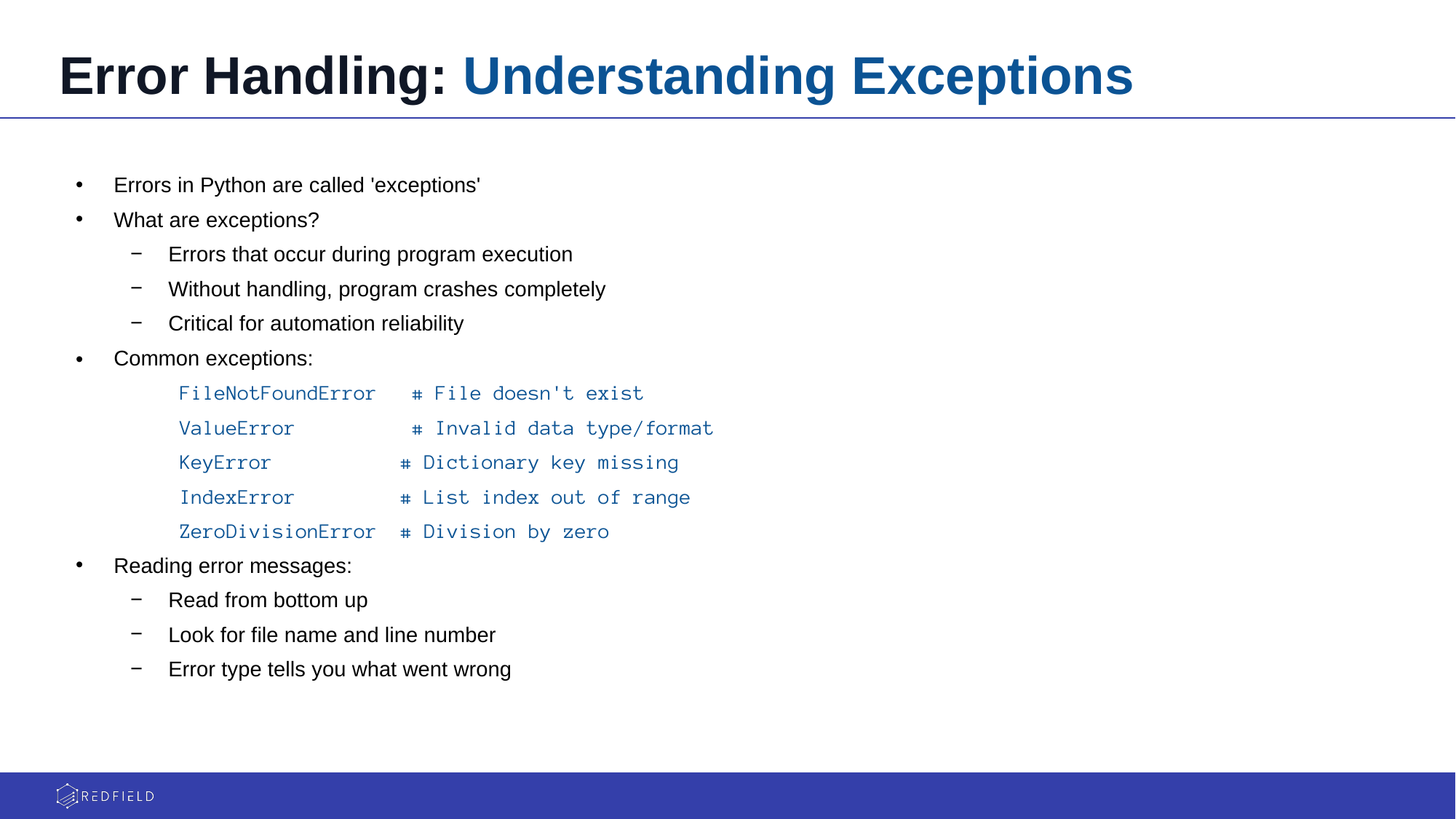

# Error Handling: Understanding Exceptions
Errors in Python are called 'exceptions'
What are exceptions?
Errors that occur during program execution
Without handling, program crashes completely
Critical for automation reliability
Common exceptions:
 FileNotFoundError   # File doesn't exist
 ValueError          # Invalid data type/format
 KeyError           # Dictionary key missing
 IndexError         # List index out of range
 ZeroDivisionError  # Division by zero
Reading error messages:
Read from bottom up
Look for file name and line number
Error type tells you what went wrong